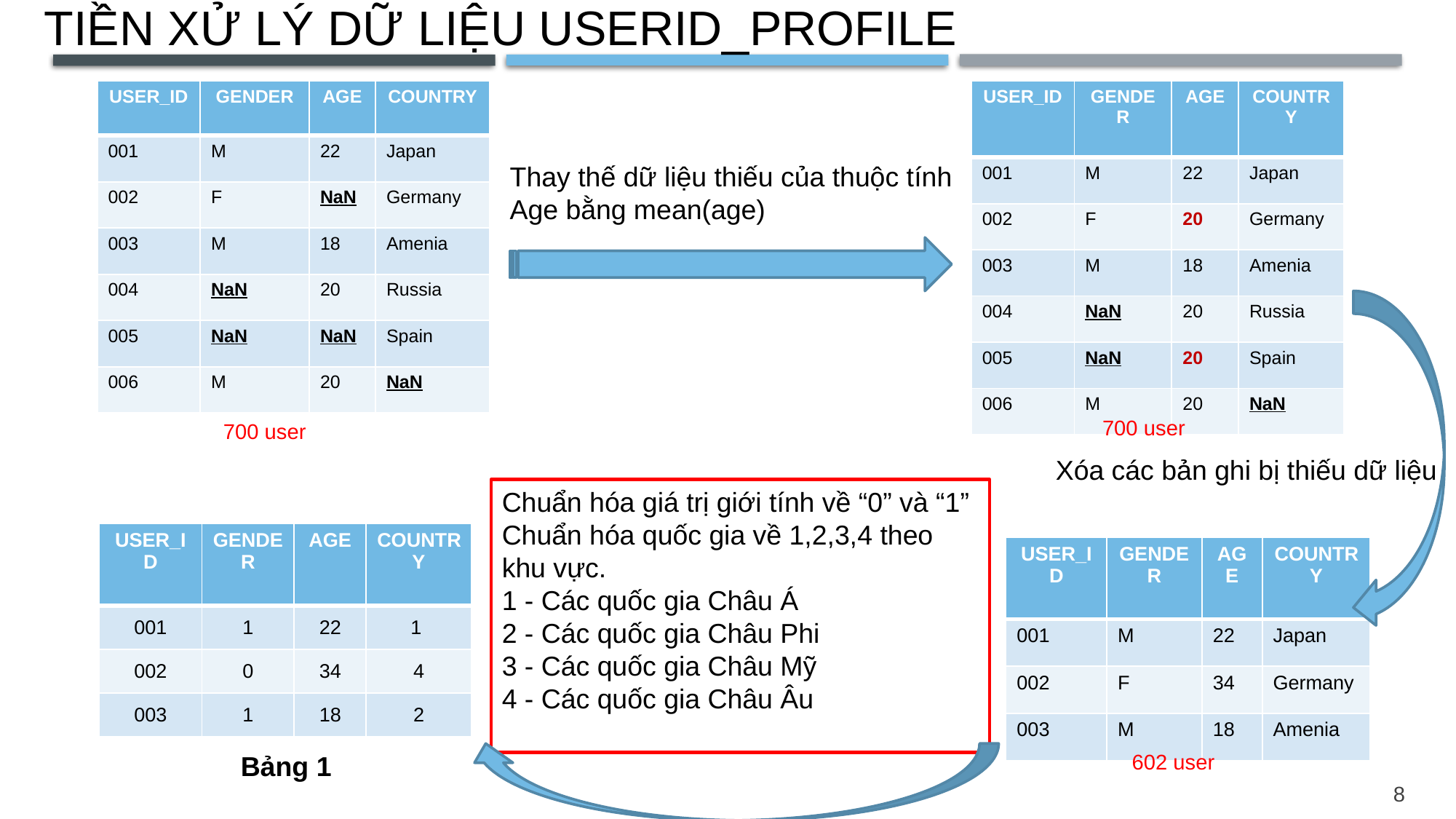

TIỀN XỬ LÝ DỮ LIỆU USERID_PROFILE
| USER\_ID | GENDER | AGE | COUNTRY |
| --- | --- | --- | --- |
| 001 | M | 22 | Japan |
| 002 | F | NaN | Germany |
| 003 | M | 18 | Amenia |
| 004 | NaN | 20 | Russia |
| 005 | NaN | NaN | Spain |
| 006 | M | 20 | NaN |
| USER\_ID | GENDER | AGE | COUNTRY |
| --- | --- | --- | --- |
| 001 | M | 22 | Japan |
| 002 | F | 20 | Germany |
| 003 | M | 18 | Amenia |
| 004 | NaN | 20 | Russia |
| 005 | NaN | 20 | Spain |
| 006 | M | 20 | NaN |
Thay thế dữ liệu thiếu của thuộc tính Age bằng mean(age)

700 user
700 user
Xóa các bản ghi bị thiếu dữ liệu
Chuẩn hóa giá trị giới tính về “0” và “1”
Chuẩn hóa quốc gia về 1,2,3,4 theo khu vực.
1 - Các quốc gia Châu Á
2 - Các quốc gia Châu Phi
3 - Các quốc gia Châu Mỹ
4 - Các quốc gia Châu Âu

| USER\_ID | GENDER | AGE | COUNTRY |
| --- | --- | --- | --- |
| 001 | 1 | 22 | 1 |
| 002 | 0 | 34 | 4 |
| 003 | 1 | 18 | 2 |
| USER\_ID | GENDER | AGE | COUNTRY |
| --- | --- | --- | --- |
| 001 | M | 22 | Japan |
| 002 | F | 34 | Germany |
| 003 | M | 18 | Amenia |
Bảng 1
602 user
8